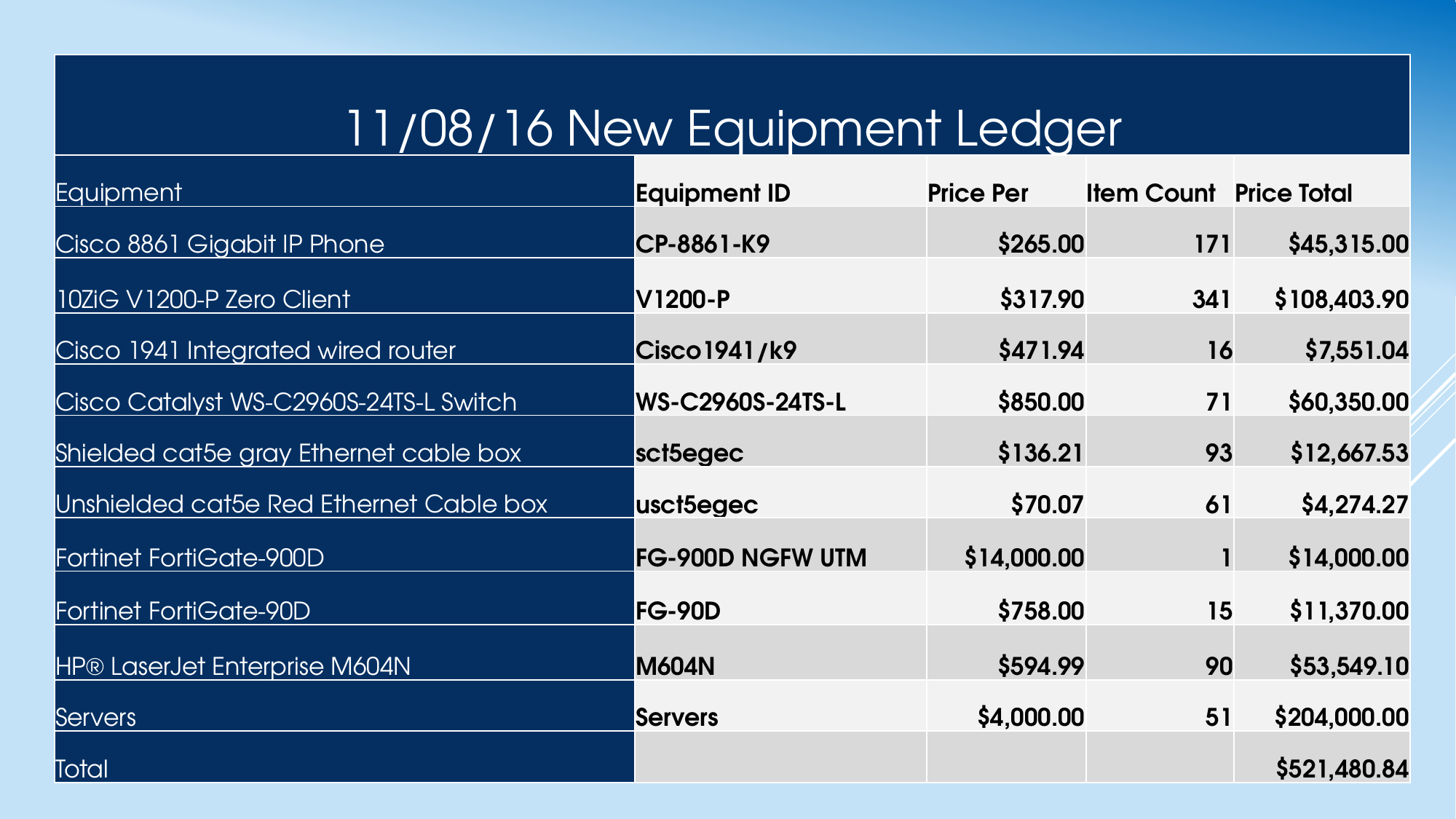

| 11/08/16 New Equipment Ledger |  |  |  |  |
| --- | --- | --- | --- | --- |
| Equipment | Equipment ID | Price Per | Item Count | Price Total |
| Cisco 8861 Gigabit IP Phone | CP-8861-K9 | $265.00 | 171 | $45,315.00 |
| 10ZiG V1200-P Zero Client | V1200-P | $317.90 | 341 | $108,403.90 |
| Cisco 1941 Integrated wired router | Cisco1941/k9 | $471.94 | 16 | $7,551.04 |
| Cisco Catalyst WS-C2960S-24TS-L Switch | WS-C2960S-24TS-L | $850.00 | 71 | $60,350.00 |
| Shielded cat5e gray Ethernet cable box | sct5egec | $136.21 | 93 | $12,667.53 |
| Unshielded cat5e Red Ethernet Cable box | usct5egec | $70.07 | 61 | $4,274.27 |
| Fortinet FortiGate-900D | FG-900D NGFW UTM | $14,000.00 | 1 | $14,000.00 |
| Fortinet FortiGate-90D | FG-90D | $758.00 | 15 | $11,370.00 |
| HP® LaserJet Enterprise M604N | M604N | $594.99 | 90 | $53,549.10 |
| Servers | Servers | $4,000.00 | 51 | $204,000.00 |
| Total |  |  |  | $521,480.84 |